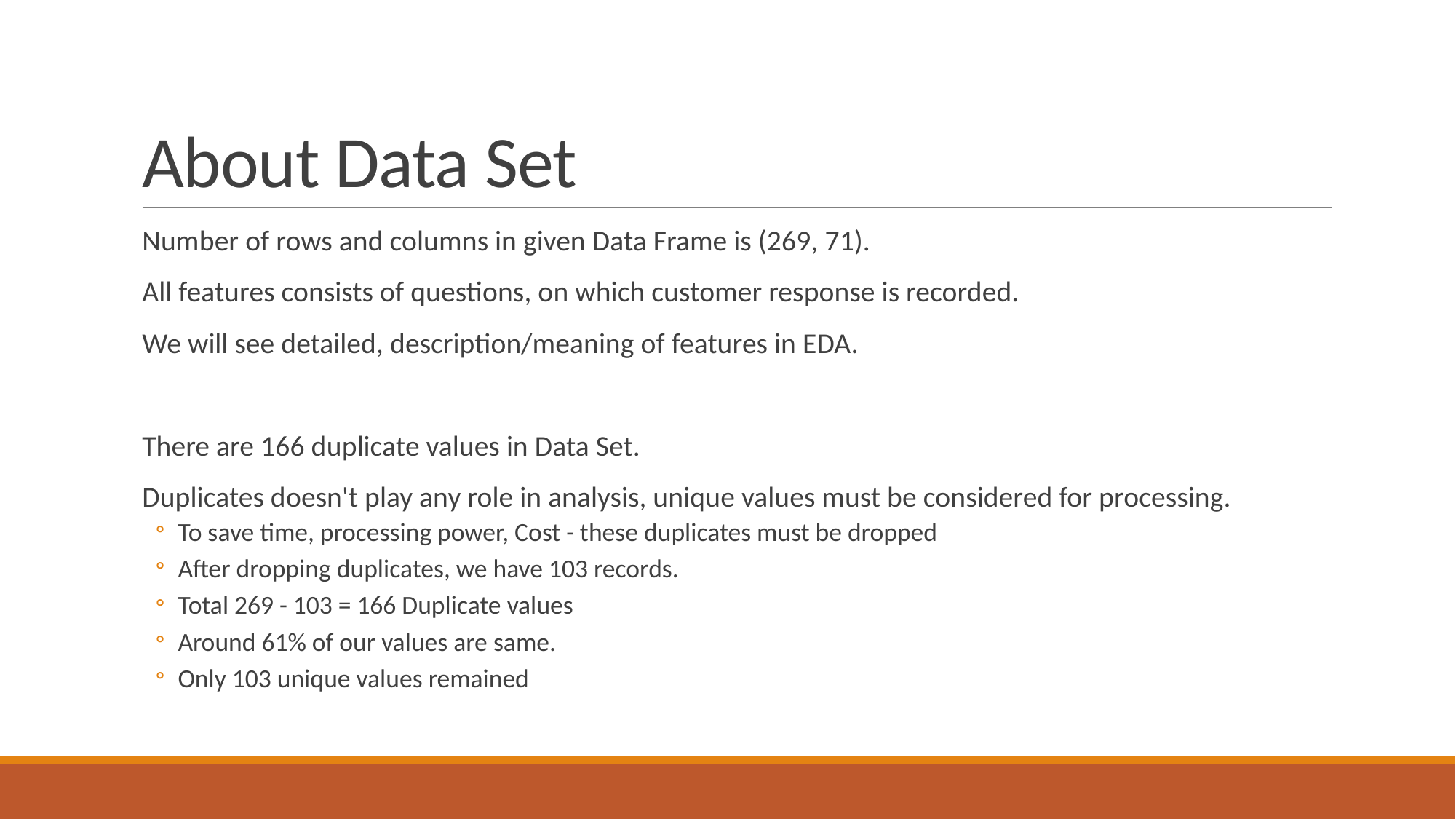

# About Data Set
Number of rows and columns in given Data Frame is (269, 71).
All features consists of questions, on which customer response is recorded.
We will see detailed, description/meaning of features in EDA.

There are 166 duplicate values in Data Set.
Duplicates doesn't play any role in analysis, unique values must be considered for processing.
To save time, processing power, Cost - these duplicates must be dropped
After dropping duplicates, we have 103 records.
Total 269 - 103 = 166 Duplicate values
Around 61% of our values are same.
Only 103 unique values remained